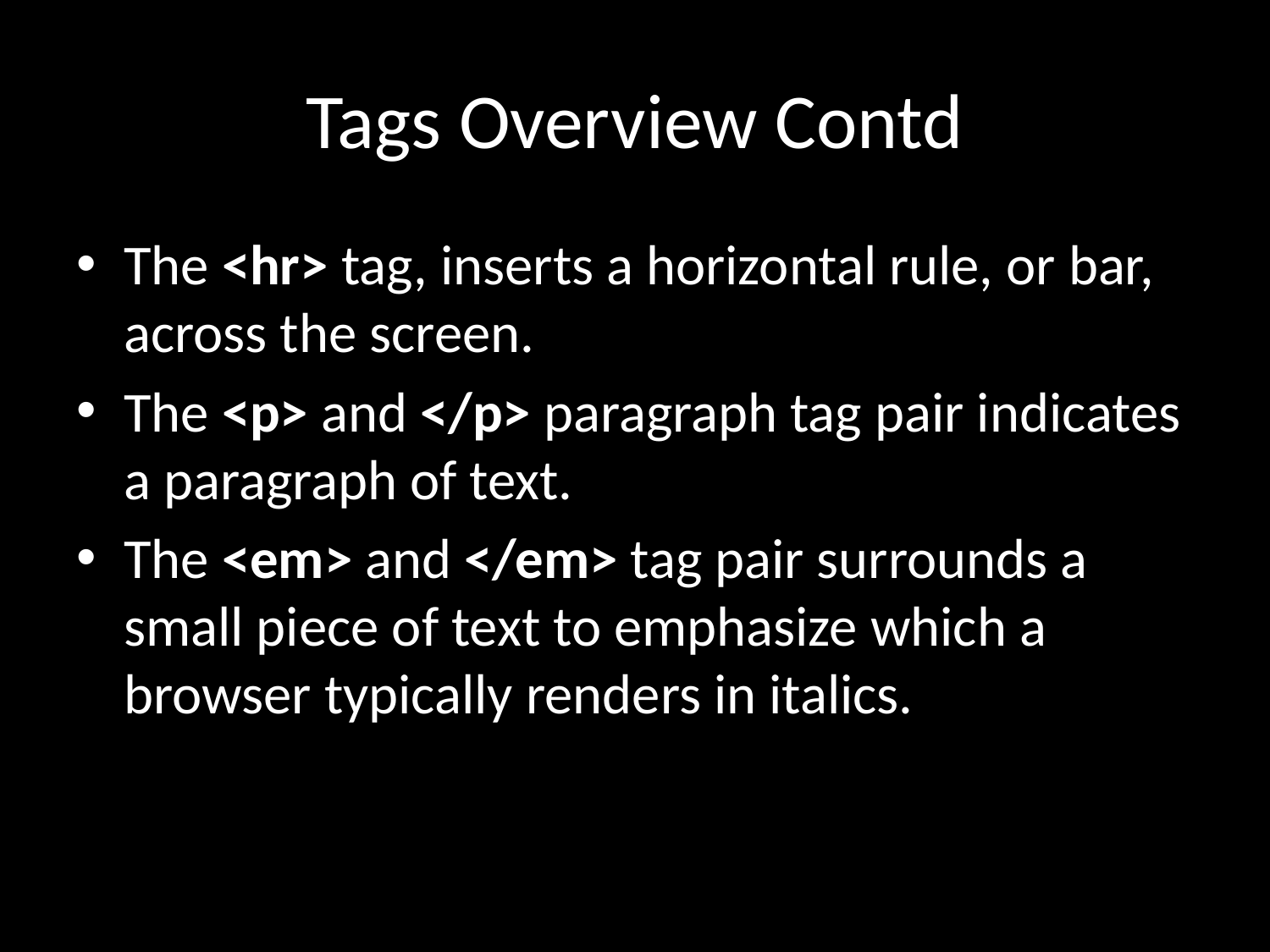

# Tags Overview Contd
The <hr> tag, inserts a horizontal rule, or bar, across the screen.
The <p> and </p> paragraph tag pair indicates a paragraph of text.
The <em> and </em> tag pair surrounds a small piece of text to emphasize which a browser typically renders in italics.